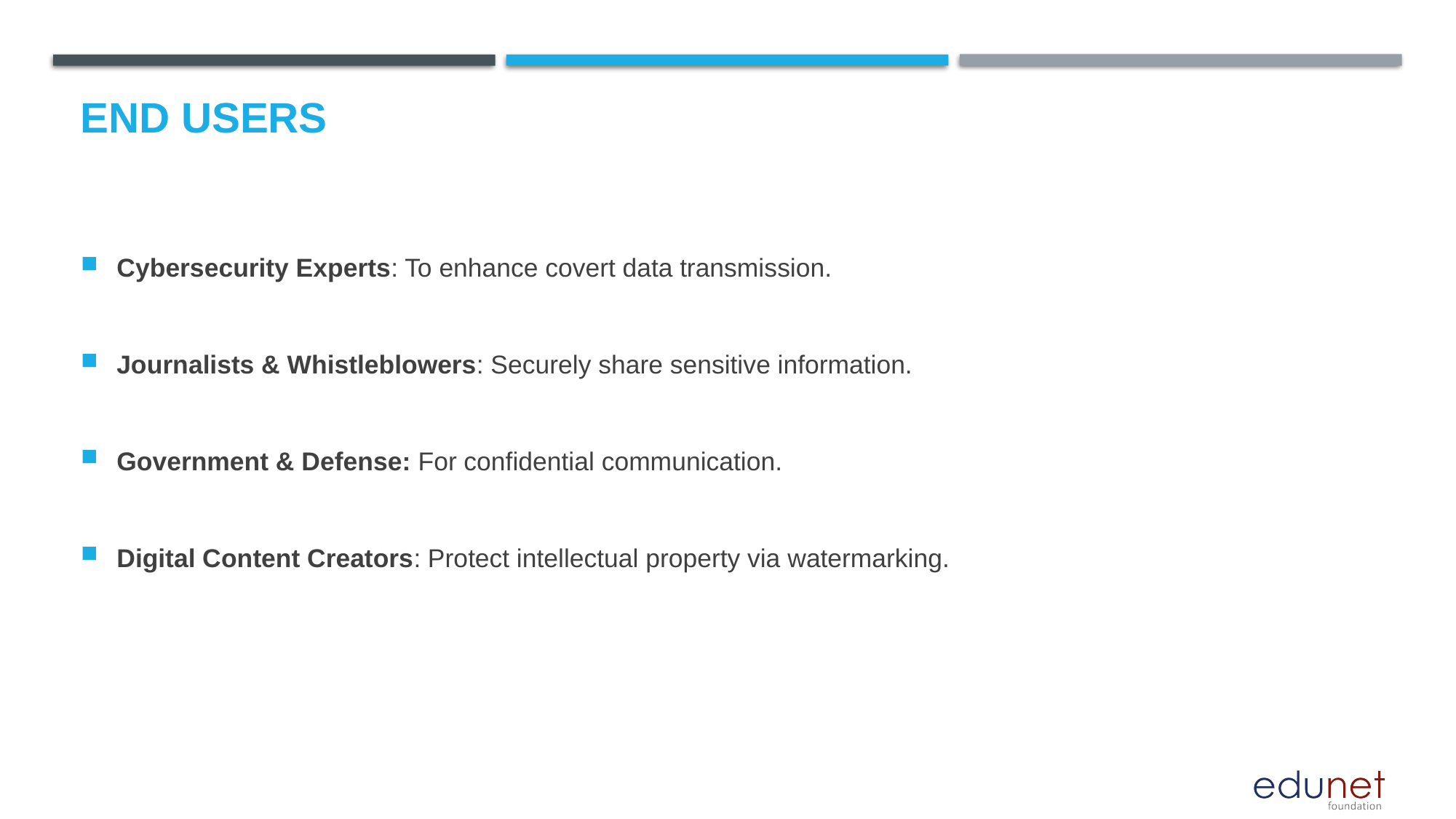

# End users
Cybersecurity Experts: To enhance covert data transmission.

Journalists & Whistleblowers: Securely share sensitive information.

Government & Defense: For confidential communication.

Digital Content Creators: Protect intellectual property via watermarking.